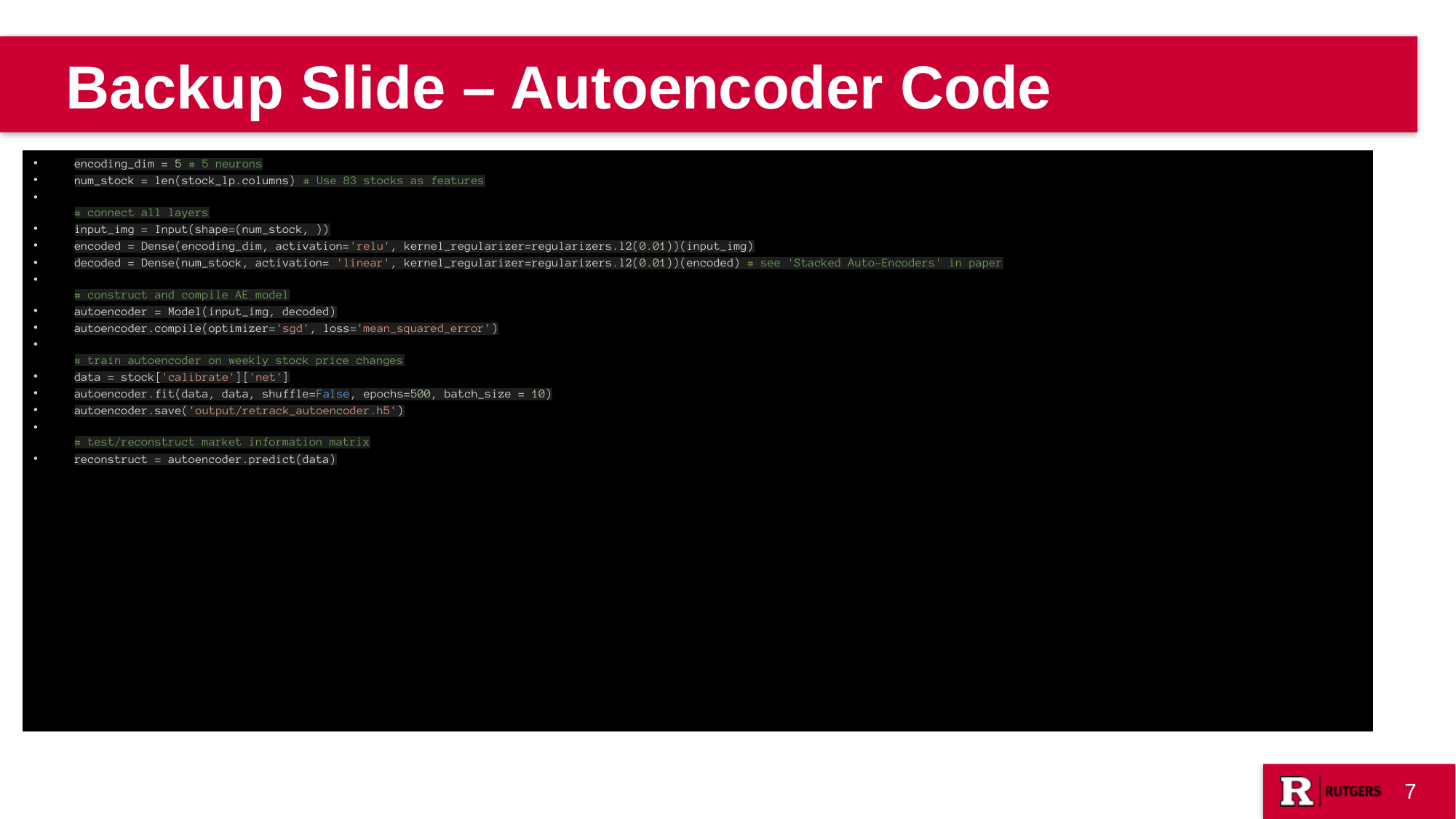

Backup Slide – Autoencoder Code
encoding_dim = 5 # 5 neurons
num_stock = len(stock_lp.columns) # Use 83 stocks as features
# connect all layers
input_img = Input(shape=(num_stock, ))
encoded = Dense(encoding_dim, activation='relu', kernel_regularizer=regularizers.l2(0.01))(input_img)
decoded = Dense(num_stock, activation= 'linear', kernel_regularizer=regularizers.l2(0.01))(encoded) # see 'Stacked Auto-Encoders' in paper
# construct and compile AE model
autoencoder = Model(input_img, decoded)
autoencoder.compile(optimizer='sgd', loss='mean_squared_error')
# train autoencoder on weekly stock price changes
data = stock['calibrate']['net']
autoencoder.fit(data, data, shuffle=False, epochs=500, batch_size = 10)
autoencoder.save('output/retrack_autoencoder.h5')
# test/reconstruct market information matrix
reconstruct = autoencoder.predict(data)
7